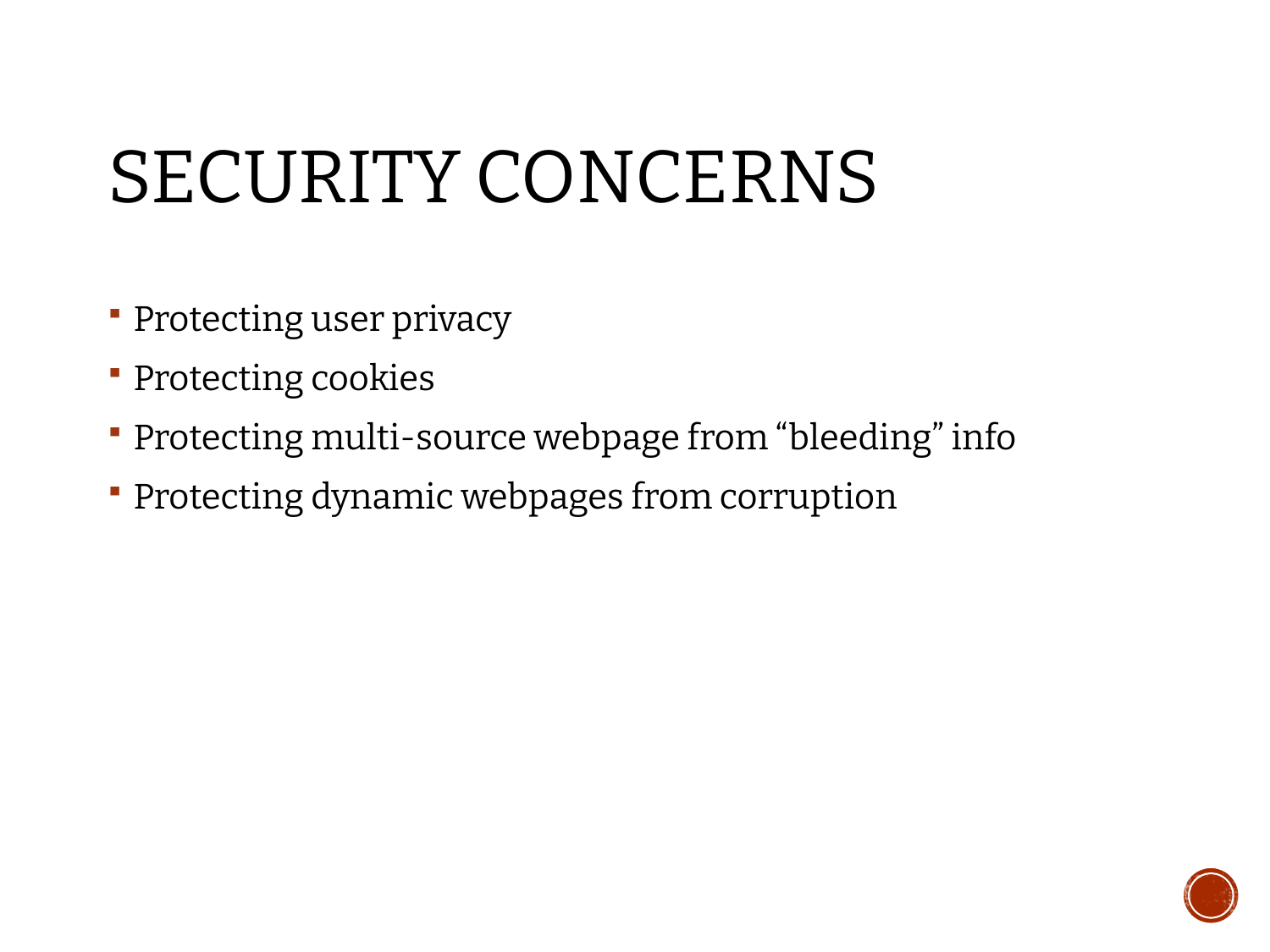

# Security Concerns
Protecting user privacy
Protecting cookies
Protecting multi-source webpage from “bleeding” info
Protecting dynamic webpages from corruption